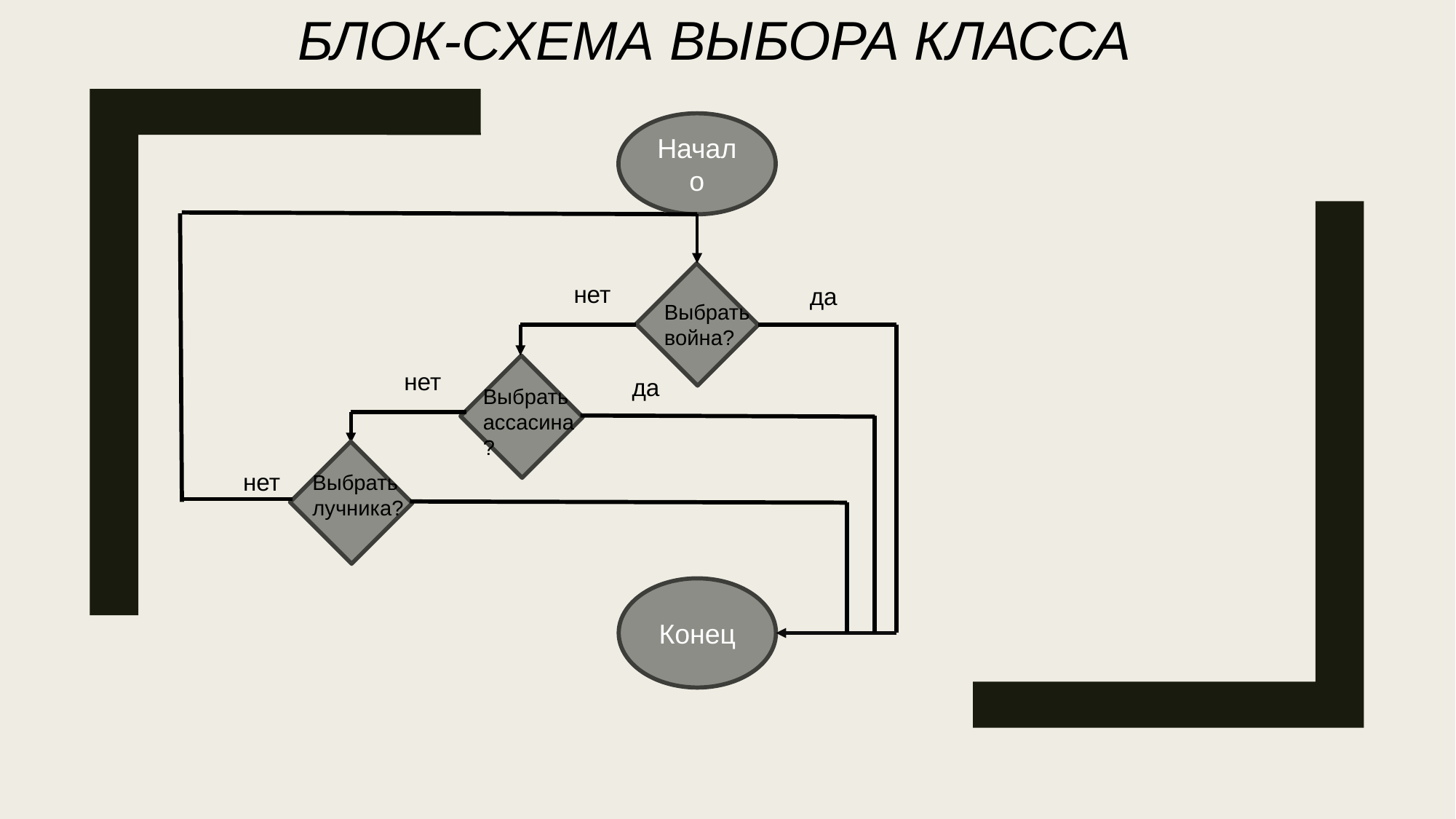

БЛОК-СХЕМА ВЫБОРА КЛАССА
Начало
нет
да

Выбрать война?
нет
да

Выбрать ассасина?

нет
Выбрать лучника?
Конец